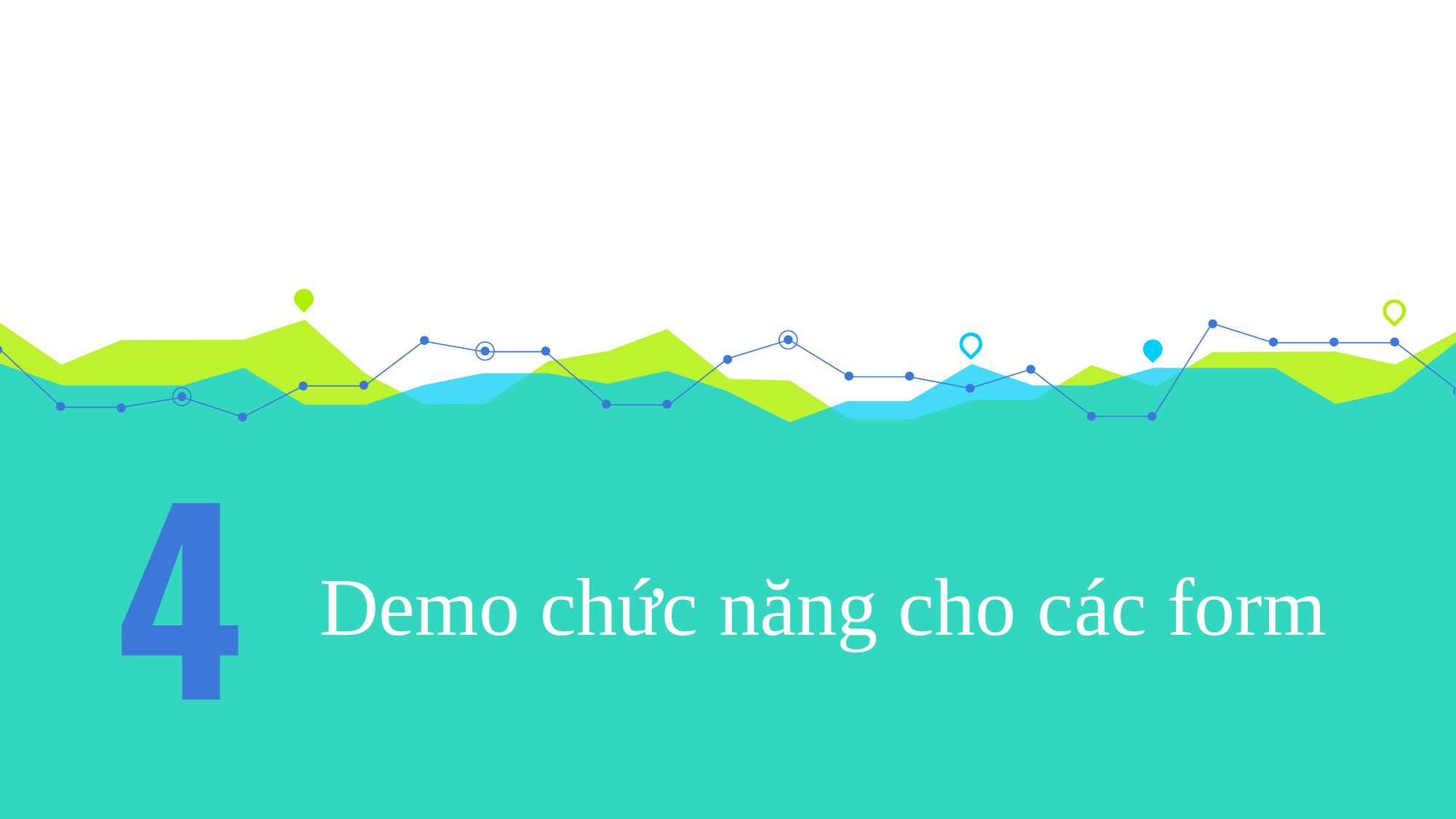

# Demo chức năng cho các form
4